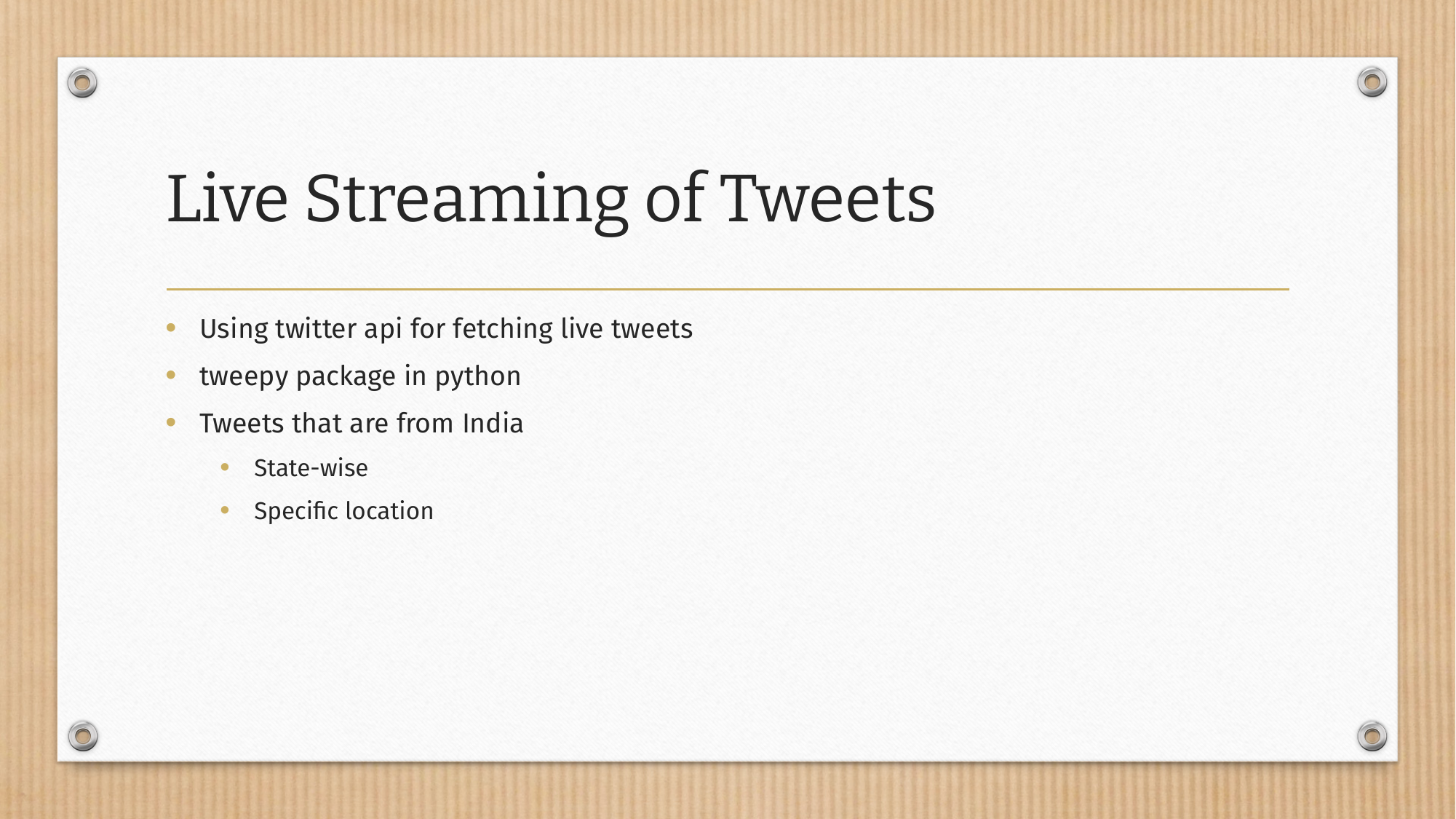

# Live Streaming of Tweets
Using twitter api for fetching live tweets
tweepy package in python
Tweets that are from India
State-wise
Specific location